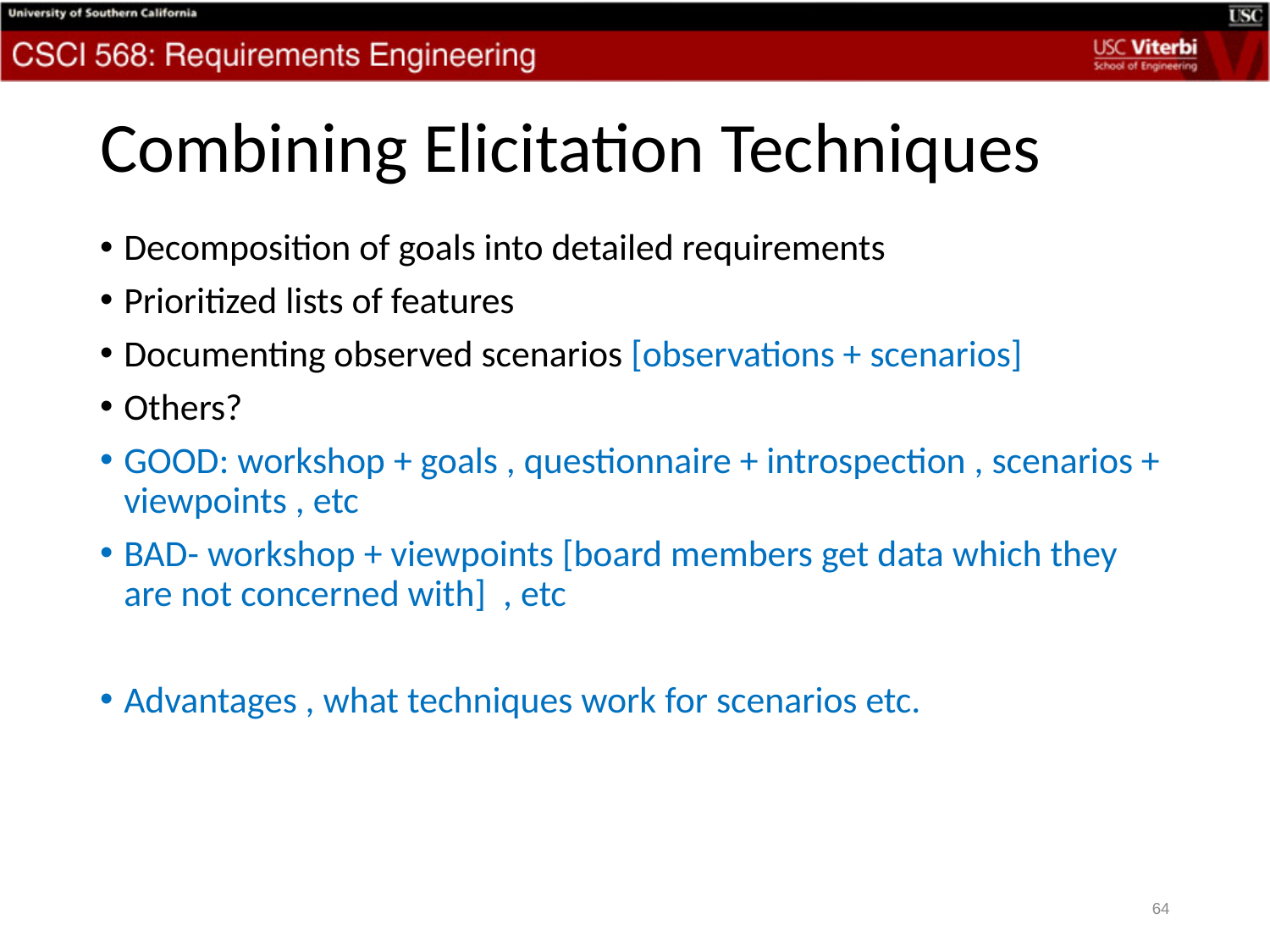

# Combining Elicitation Techniques
Decomposition of goals into detailed requirements
Prioritized lists of features
Documenting observed scenarios [observations + scenarios]
Others?
GOOD: workshop + goals , questionnaire + introspection , scenarios + viewpoints , etc
BAD- workshop + viewpoints [board members get data which they are not concerned with]  , etc

Advantages , what techniques work for scenarios etc.

64